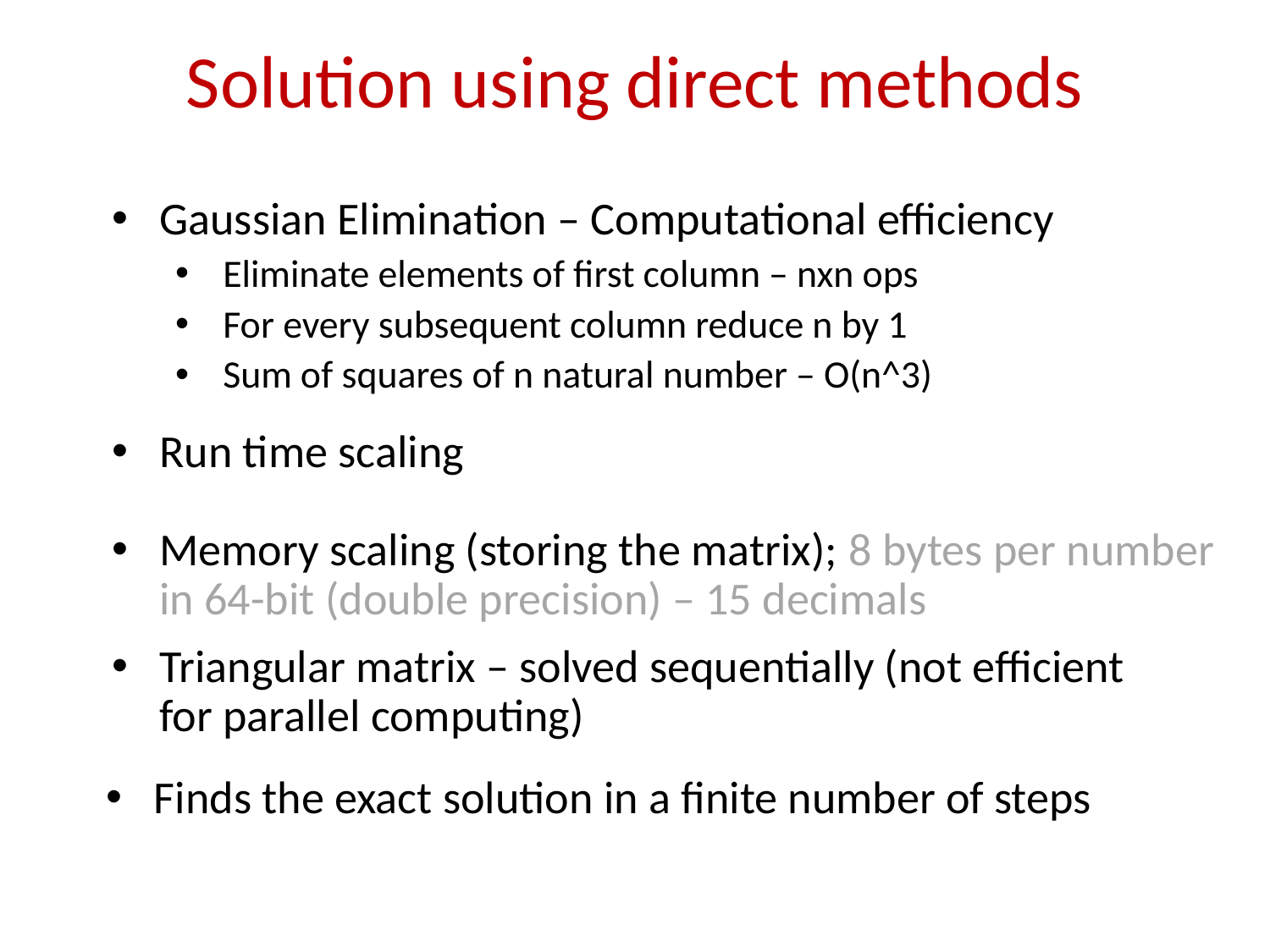

Solution using direct methods
Gaussian Elimination – Computational efficiency
Eliminate elements of first column – nxn ops
For every subsequent column reduce n by 1
Sum of squares of n natural number – O(n^3)
Run time scaling
Memory scaling (storing the matrix); 8 bytes per number in 64-bit (double precision) – 15 decimals
Triangular matrix – solved sequentially (not efficient for parallel computing)
Finds the exact solution in a finite number of steps